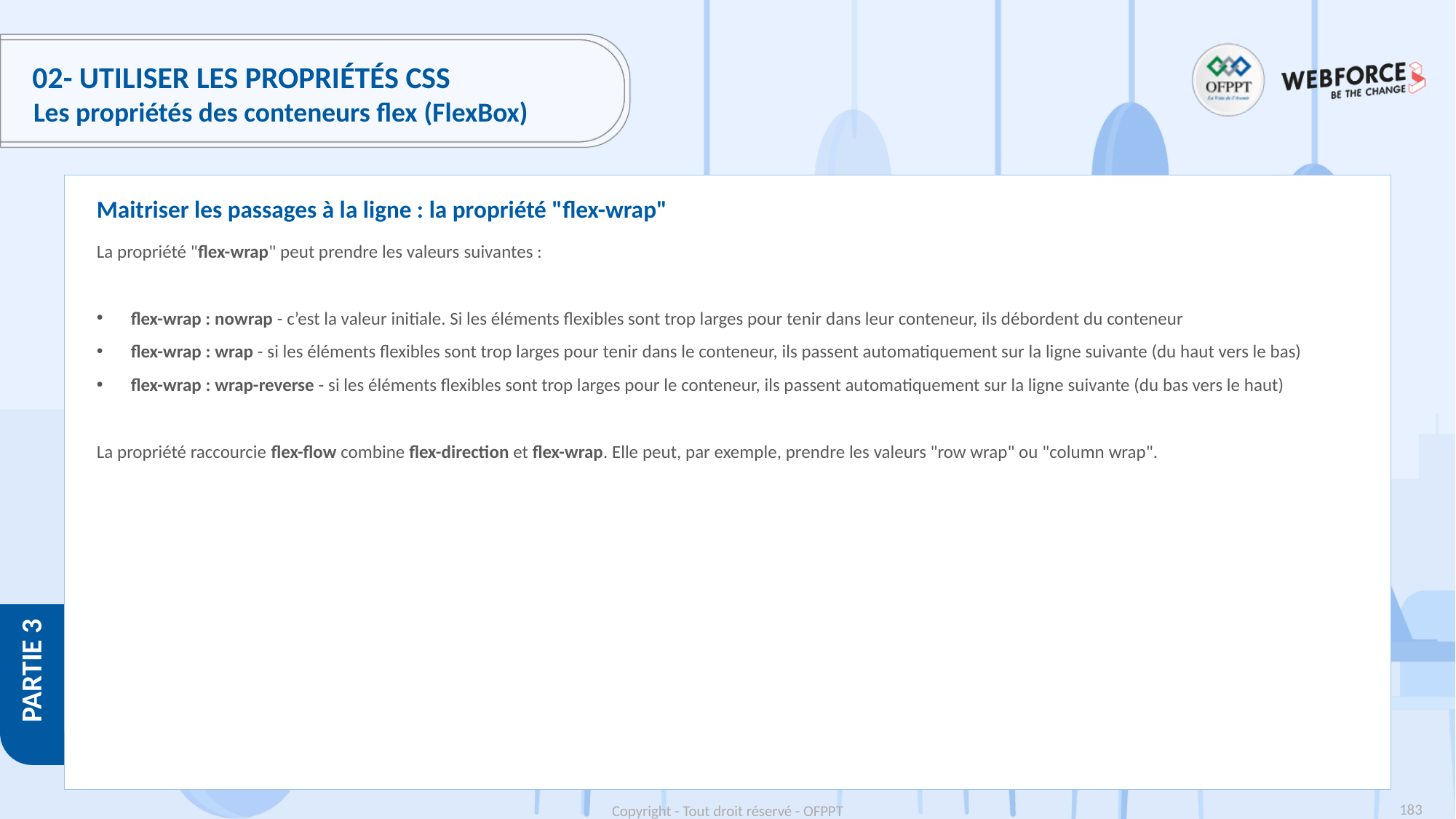

# 02- Utiliser les propriétés CSS
Les propriétés des conteneurs flex (FlexBox)
Maitriser les passages à la ligne : la propriété "flex-wrap"

La propriété "flex-wrap" peut prendre les valeurs suivantes :

flex-wrap : nowrap - c’est la valeur initiale. Si les éléments flexibles sont trop larges pour tenir dans leur conteneur, ils débordent du conteneur
flex-wrap : wrap - si les éléments flexibles sont trop larges pour tenir dans le conteneur, ils passent automatiquement sur la ligne suivante (du haut vers le bas)
flex-wrap : wrap-reverse - si les éléments flexibles sont trop larges pour le conteneur, ils passent automatiquement sur la ligne suivante (du bas vers le haut)

La propriété raccourcie flex-flow combine flex-direction et flex-wrap. Elle peut, par exemple, prendre les valeurs "row wrap" ou "column wrap".